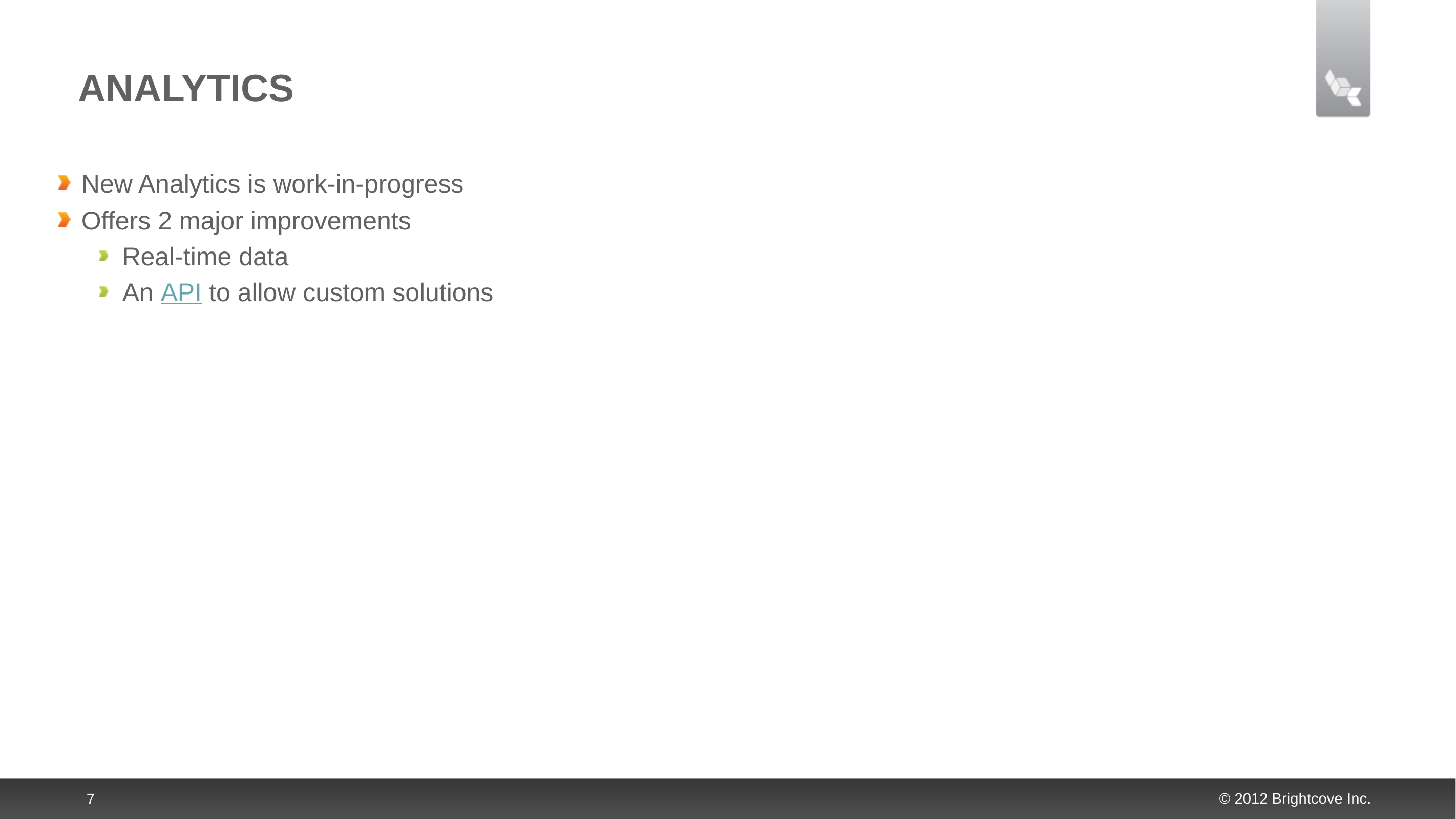

# Analytics
New Analytics is work-in-progress
Offers 2 major improvements
Real-time data
An API to allow custom solutions
7